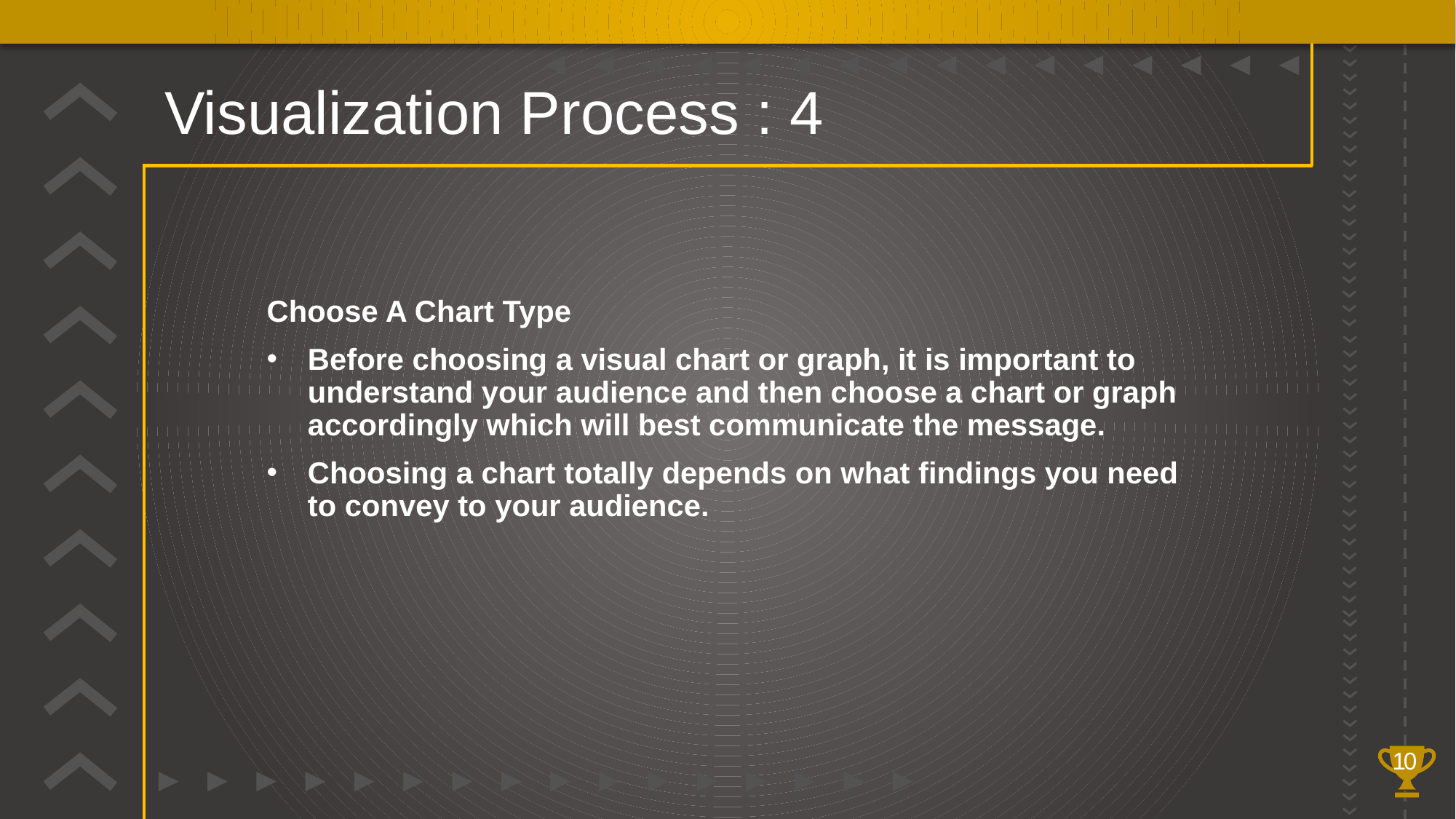

# Visualization Process : 4
Choose A Chart Type
Before choosing a visual chart or graph, it is important to understand your audience and then choose a chart or graph accordingly which will best communicate the message.
Choosing a chart totally depends on what findings you need to convey to your audience.
10